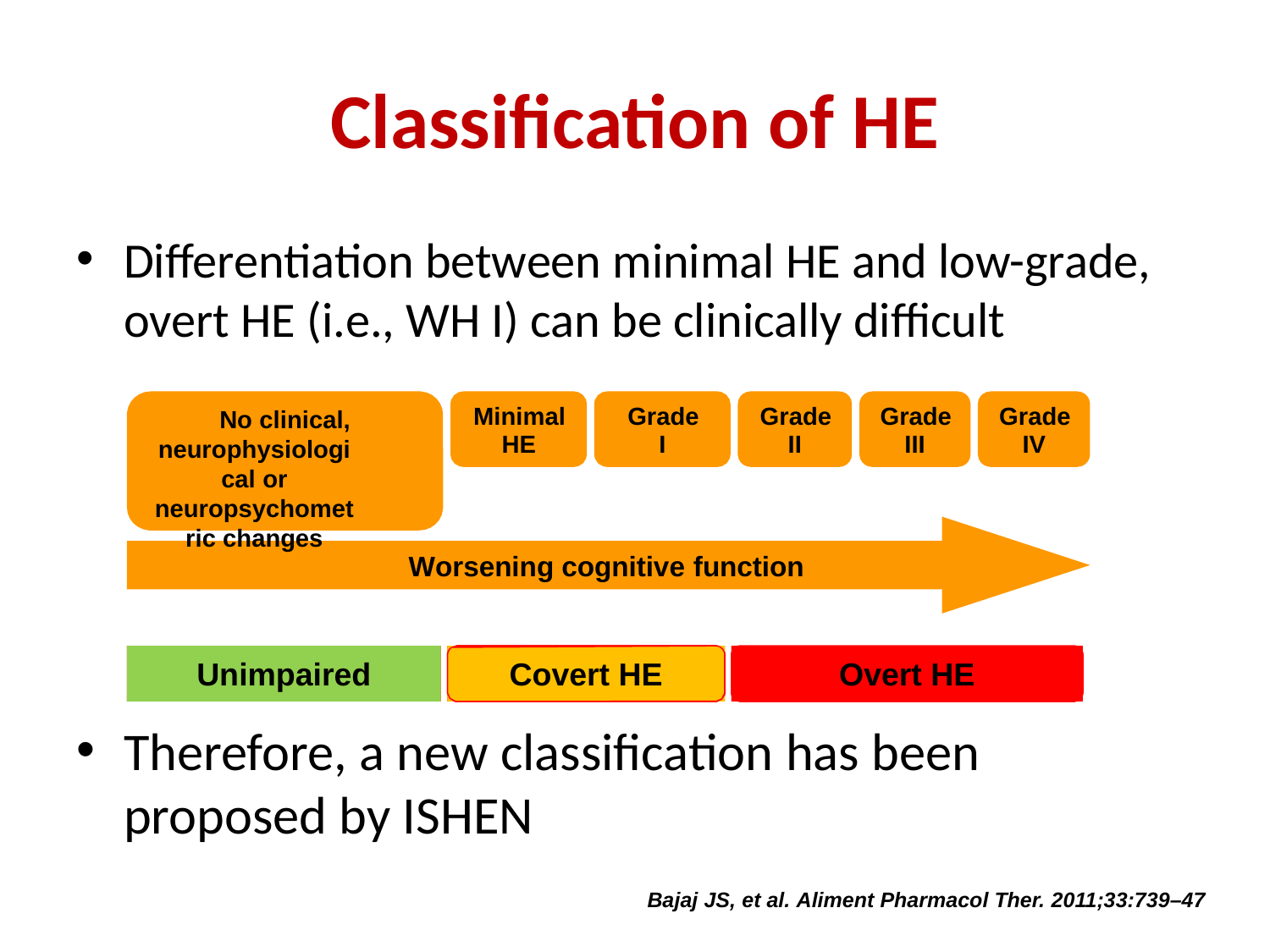

# Classification of HE
Differentiation between minimal HE and low-grade, overt HE (i.e., WH I) can be clinically difficult

Therefore, a new classification has been proposed by ISHEN

Minimal
HE
Grade
I
Grade
II
Grade
III
Grade
IV
No clinical,
neurophysiological or neuropsychometric changes

Worsening cognitive function

Unimpaired
Covert HE
Overt HE
Bajaj JS, et al. Aliment Pharmacol Ther. 2011;33:739–47